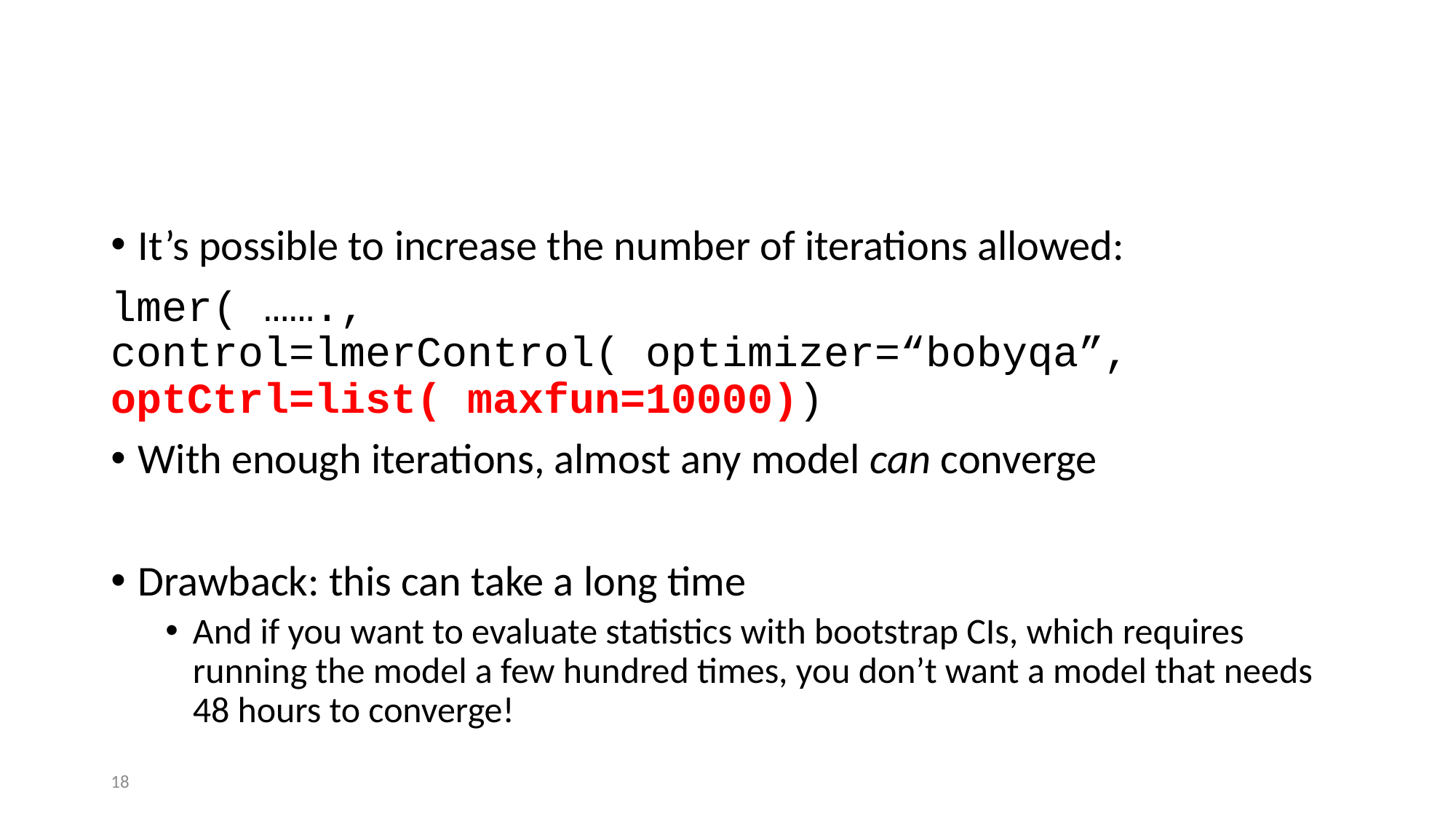

#
It’s possible to increase the number of iterations allowed:
lmer( ……., control=lmerControl( optimizer=“bobyqa”, optCtrl=list( maxfun=10000))
With enough iterations, almost any model can converge

Drawback: this can take a long time
And if you want to evaluate statistics with bootstrap CIs, which requires running the model a few hundred times, you don’t want a model that needs 48 hours to converge!
18